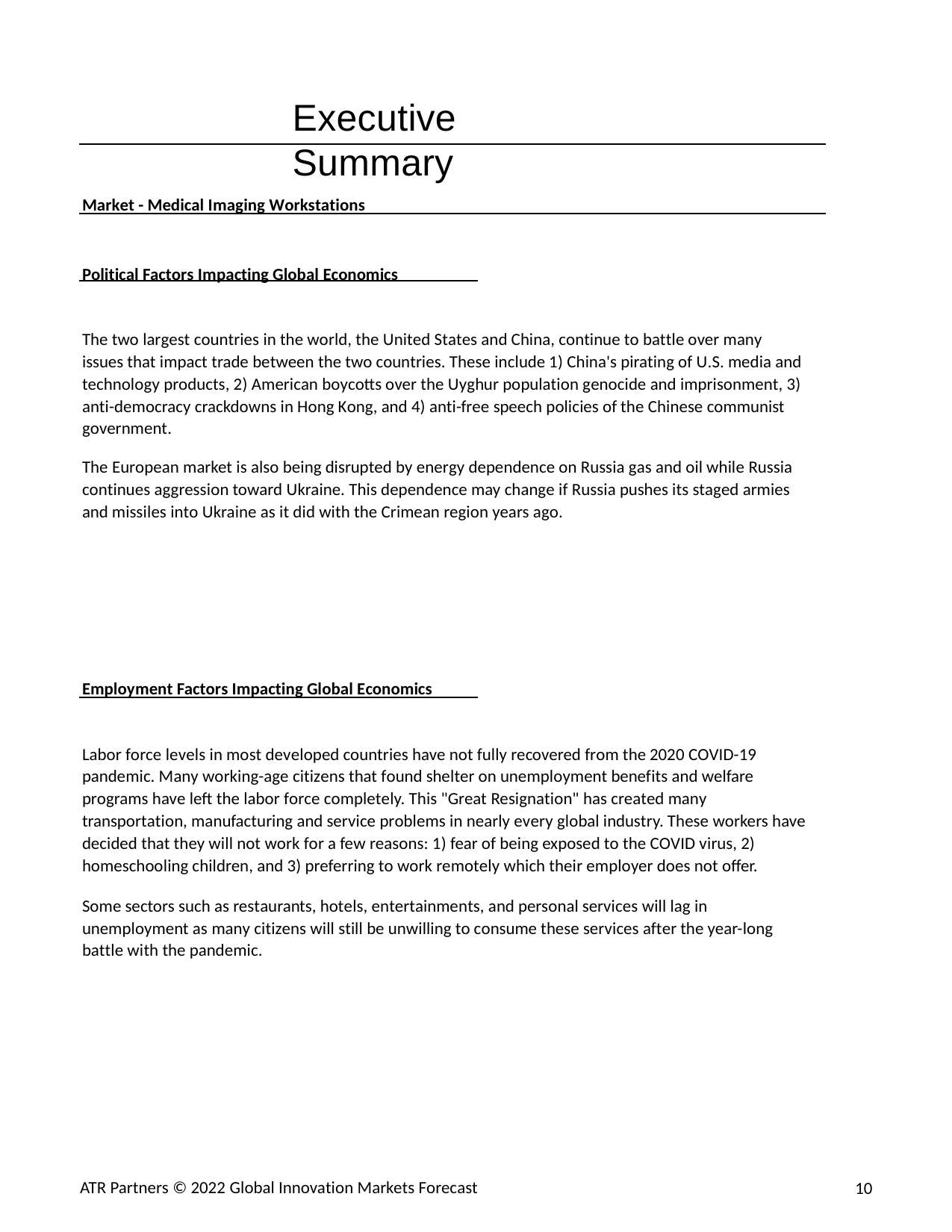

Executive Summary

Market - Medical Imaging Workstations

Political Factors Impacting Global Economics

The two largest countries in the world, the United States and China, continue to battle over many issues that impact trade between the two countries. These include 1) China's pirating of U.S. media and technology products, 2) American boycotts over the Uyghur population genocide and imprisonment, 3) anti-democracy crackdowns in Hong Kong, and 4) anti-free speech policies of the Chinese communist government.

The European market is also being disrupted by energy dependence on Russia gas and oil while Russia continues aggression toward Ukraine. This dependence may change if Russia pushes its staged armies and missiles into Ukraine as it did with the Crimean region years ago.
Employment Factors Impacting Global Economics

Labor force levels in most developed countries have not fully recovered from the 2020 COVID-19 pandemic. Many working-age citizens that found shelter on unemployment benefits and welfare programs have left the labor force completely. This "Great Resignation" has created many transportation, manufacturing and service problems in nearly every global industry. These workers have decided that they will not work for a few reasons: 1) fear of being exposed to the COVID virus, 2) homeschooling children, and 3) preferring to work remotely which their employer does not offer.

Some sectors such as restaurants, hotels, entertainments, and personal services will lag in unemployment as many citizens will still be unwilling to consume these services after the year-long battle with the pandemic.
ATR Partners © 2022 Global Innovation Markets Forecast

10